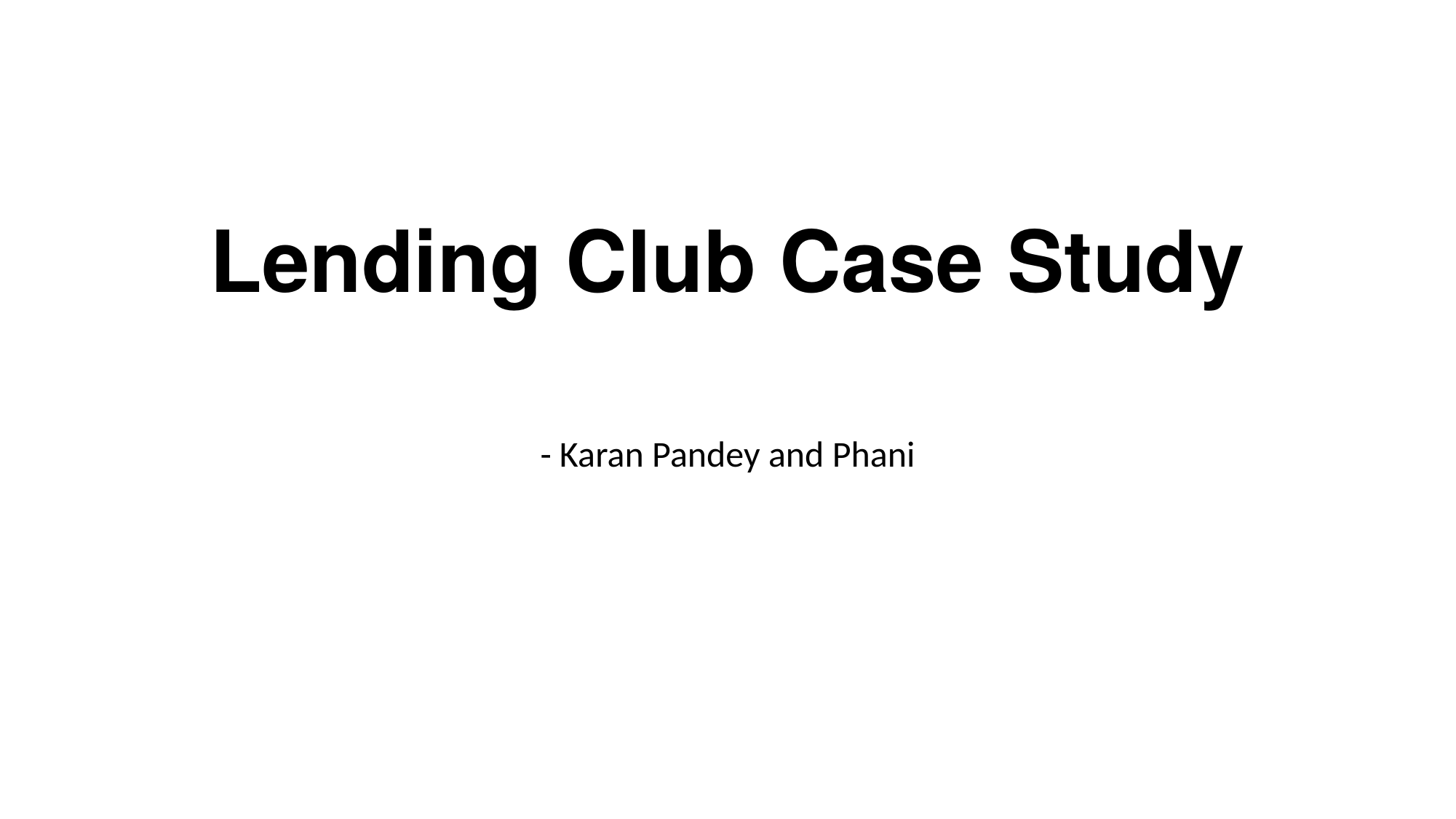

# Lending Club Case Study
- Karan Pandey and Phani